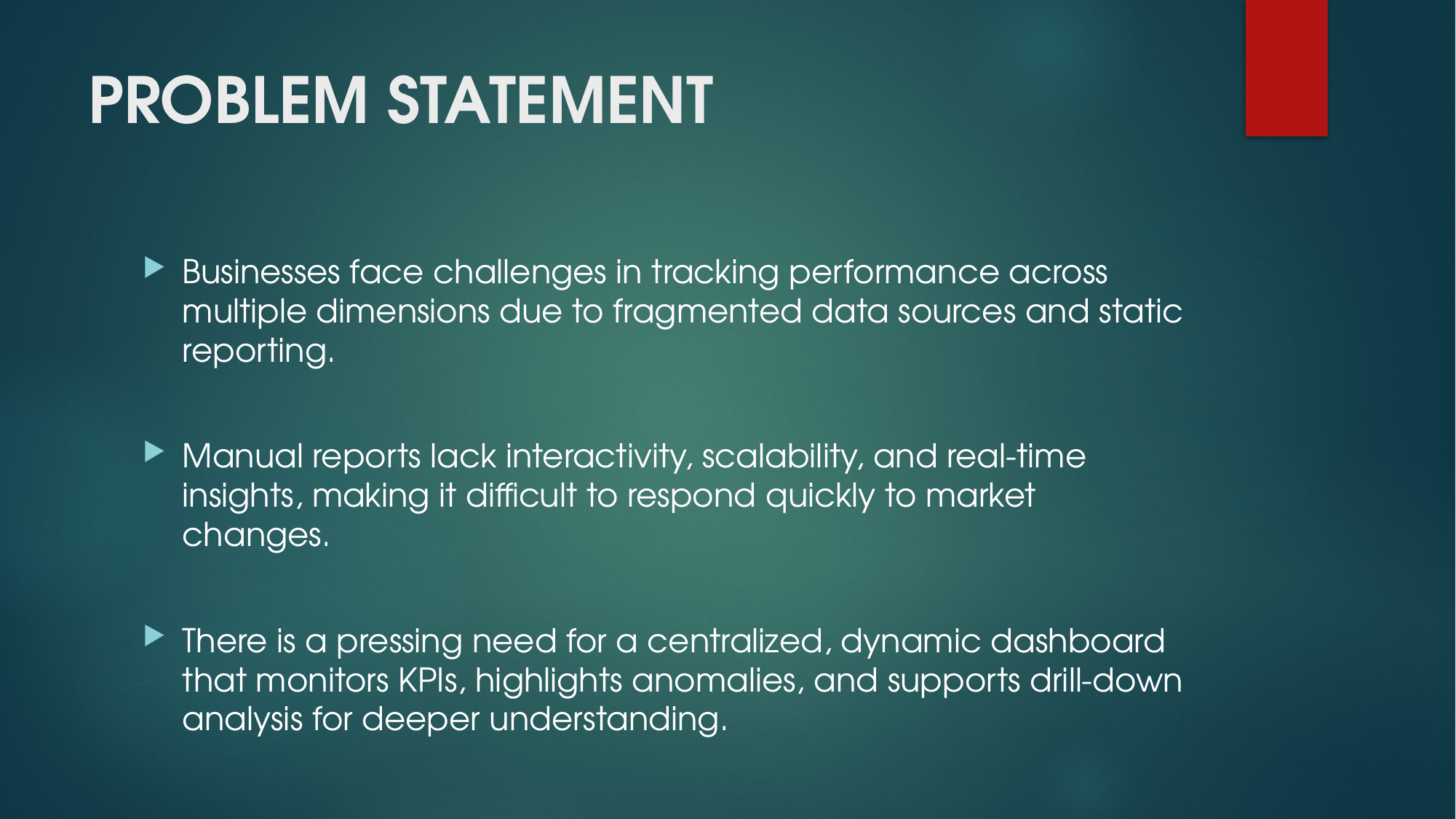

# PROBLEM STATEMENT
Businesses face challenges in tracking performance across multiple dimensions due to fragmented data sources and static reporting.

Manual reports lack interactivity, scalability, and real-time insights, making it difficult to respond quickly to market changes.

There is a pressing need for a centralized, dynamic dashboard that monitors KPIs, highlights anomalies, and supports drill-down analysis for deeper understanding.